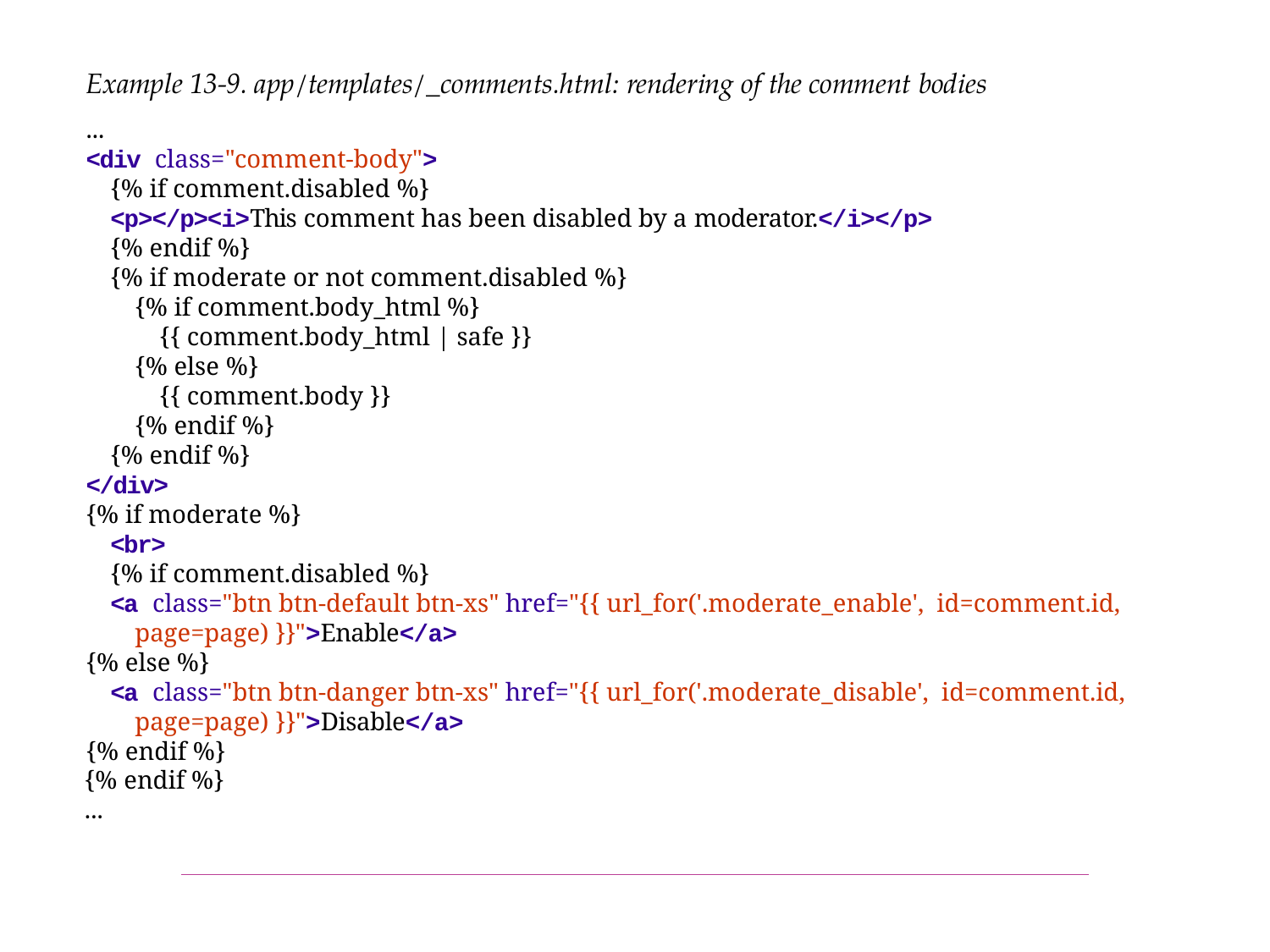

Example 13-9. app/templates/_comments.html: rendering of the comment bodies
...
<div class="comment-body">
{% if comment.disabled %}
<p></p><i>This comment has been disabled by a moderator.</i></p>
{% endif %}
{% if moderate or not comment.disabled %}
{% if comment.body_html %}
{{ comment.body_html | safe }}
{% else %}
{{ comment.body }}
{% endif %}
{% endif %}
</div>
{% if moderate %}
<br>
{% if comment.disabled %}
<a class="btn btn-default btn-xs" href="{{ url_for('.moderate_enable',  id=comment.id, page=page) }}">Enable</a>
{% else %}
<a class="btn btn-danger btn-xs" href="{{ url_for('.moderate_disable',  id=comment.id, page=page) }}">Disable</a>
{% endif %}
{% endif %}
...